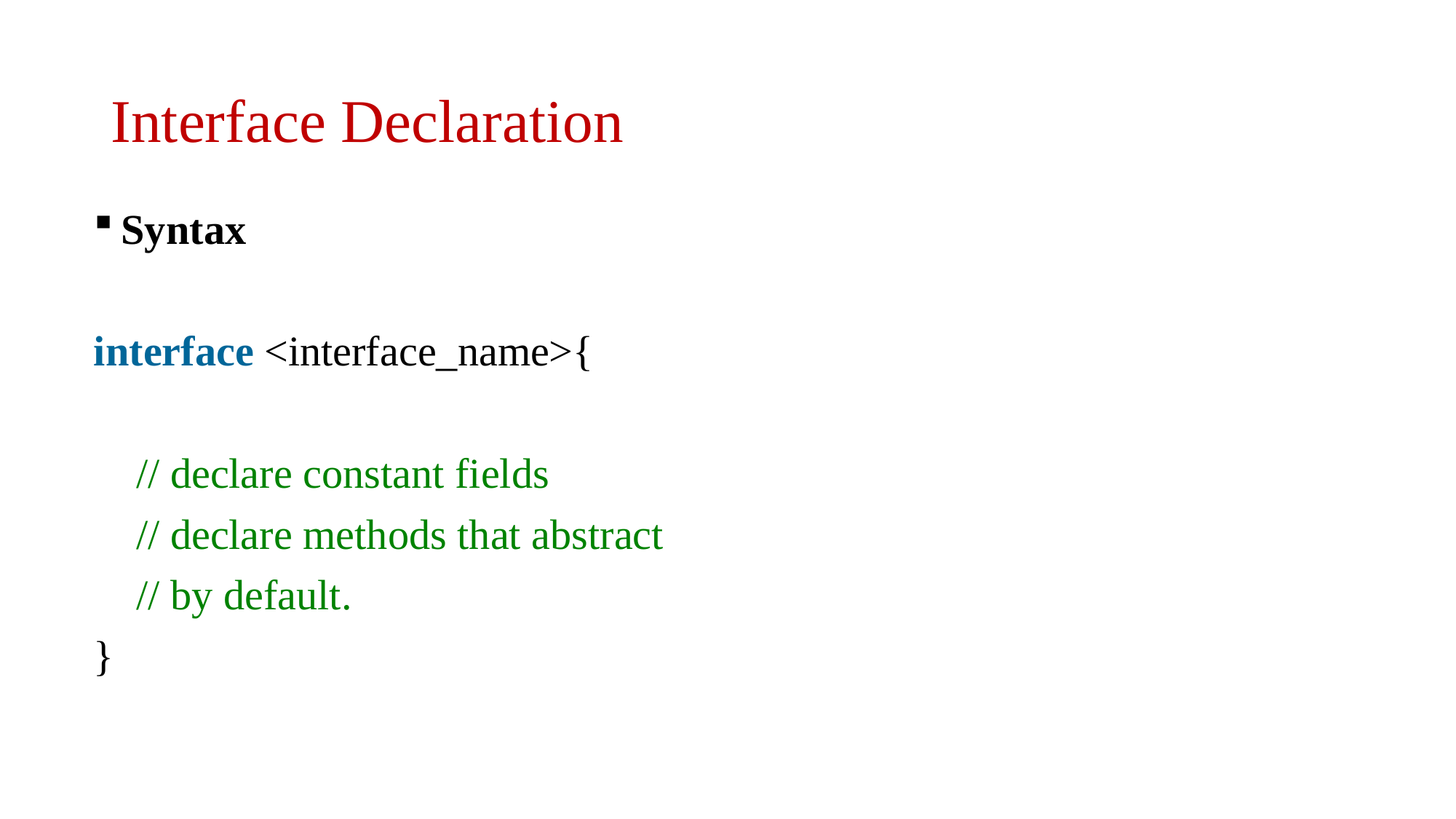

# Interface Declaration
Syntax

interface <interface_name>{

    // declare constant fields
    // declare methods that abstract
    // by default.
}